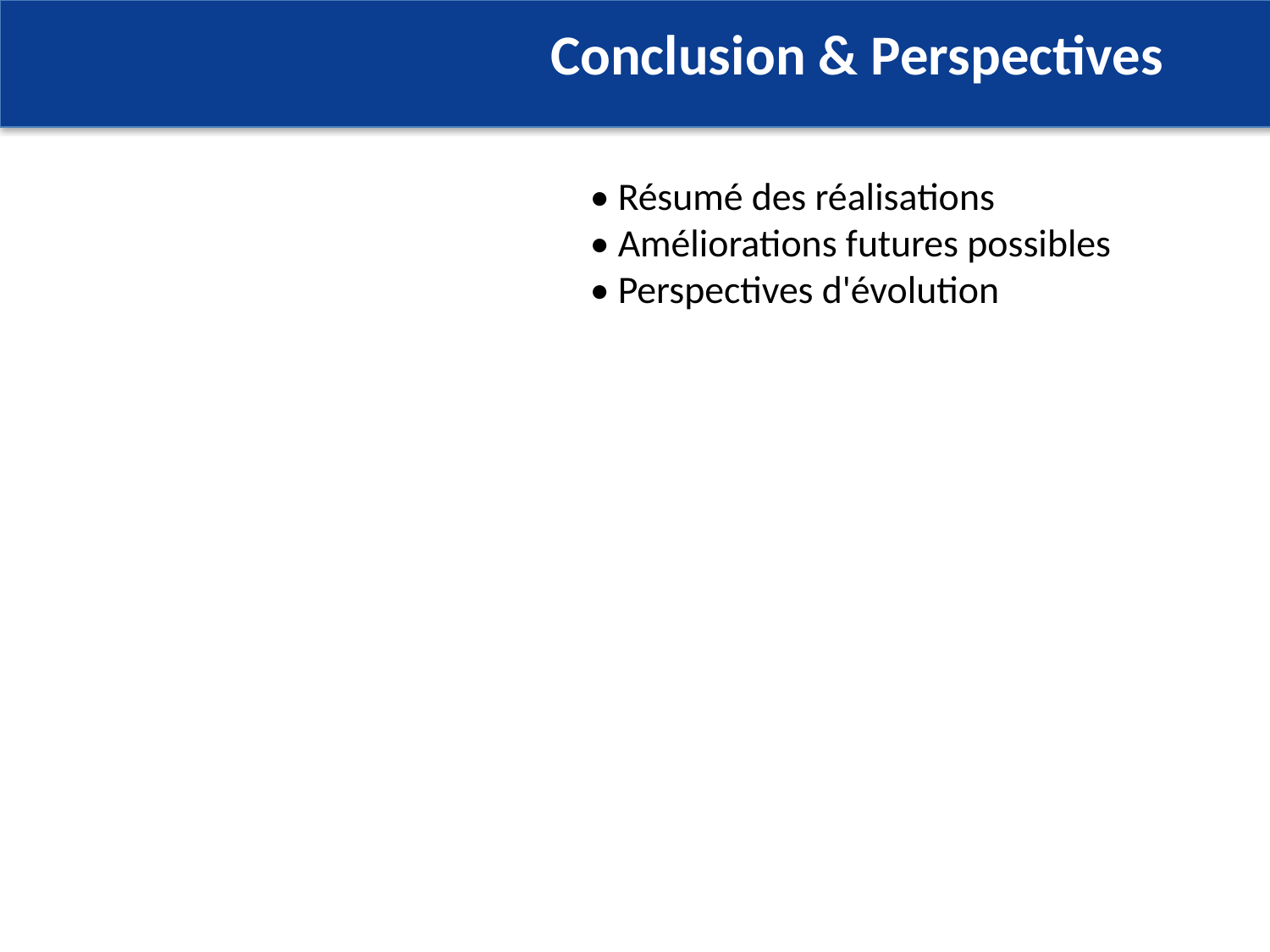

Conclusion & Perspectives
• Résumé des réalisations
• Améliorations futures possibles
• Perspectives d'évolution